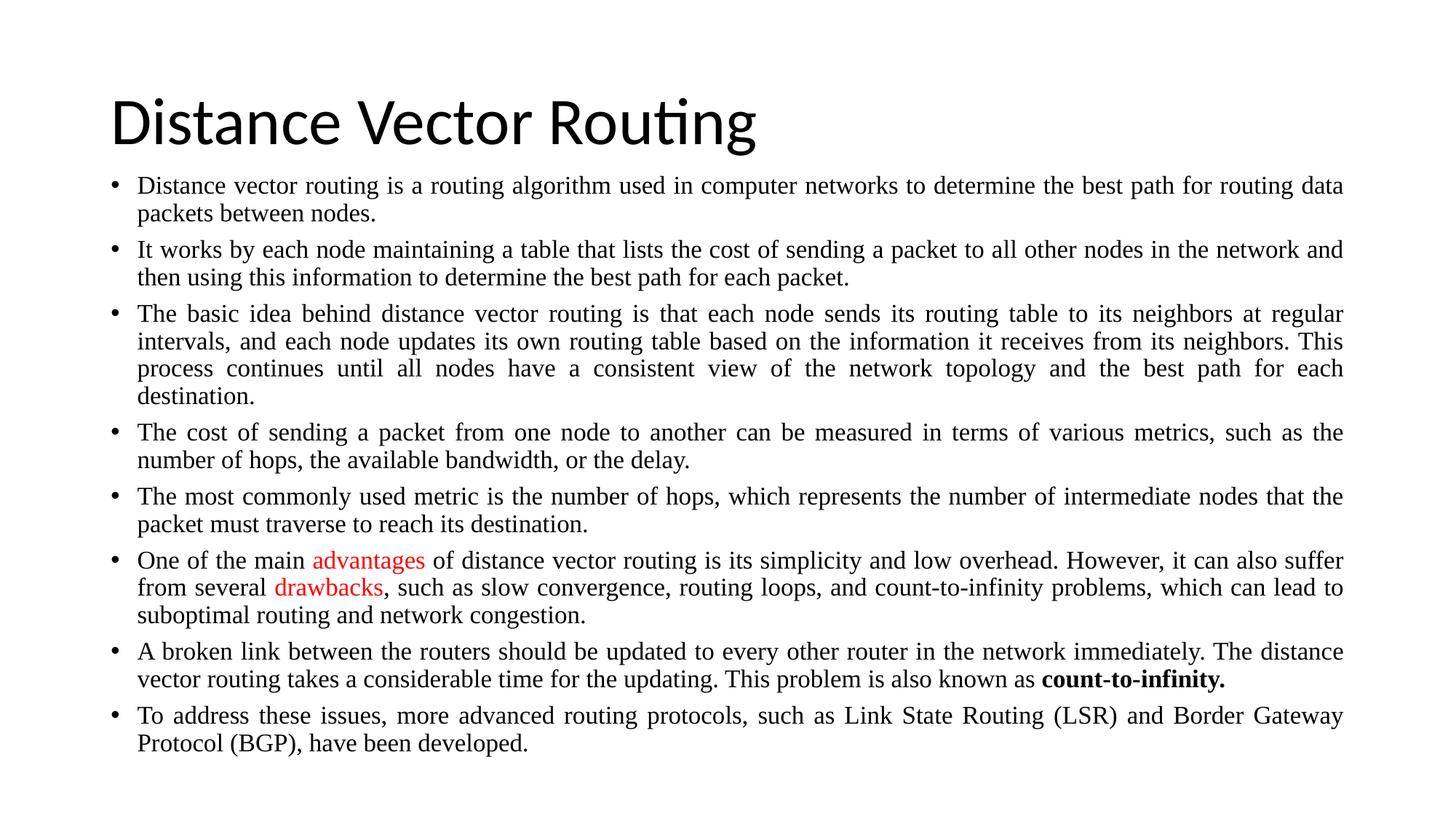

# Distance Vector Routing
Distance vector routing is a routing algorithm used in computer networks to determine the best path for routing data packets between nodes.
It works by each node maintaining a table that lists the cost of sending a packet to all other nodes in the network and then using this information to determine the best path for each packet.
The basic idea behind distance vector routing is that each node sends its routing table to its neighbors at regular intervals, and each node updates its own routing table based on the information it receives from its neighbors. This process continues until all nodes have a consistent view of the network topology and the best path for each destination.
The cost of sending a packet from one node to another can be measured in terms of various metrics, such as the number of hops, the available bandwidth, or the delay.
The most commonly used metric is the number of hops, which represents the number of intermediate nodes that the packet must traverse to reach its destination.
One of the main advantages of distance vector routing is its simplicity and low overhead. However, it can also suffer from several drawbacks, such as slow convergence, routing loops, and count-to-infinity problems, which can lead to suboptimal routing and network congestion.
A broken link between the routers should be updated to every other router in the network immediately. The distance vector routing takes a considerable time for the updating. This problem is also known as count-to-infinity.
To address these issues, more advanced routing protocols, such as Link State Routing (LSR) and Border Gateway Protocol (BGP), have been developed.